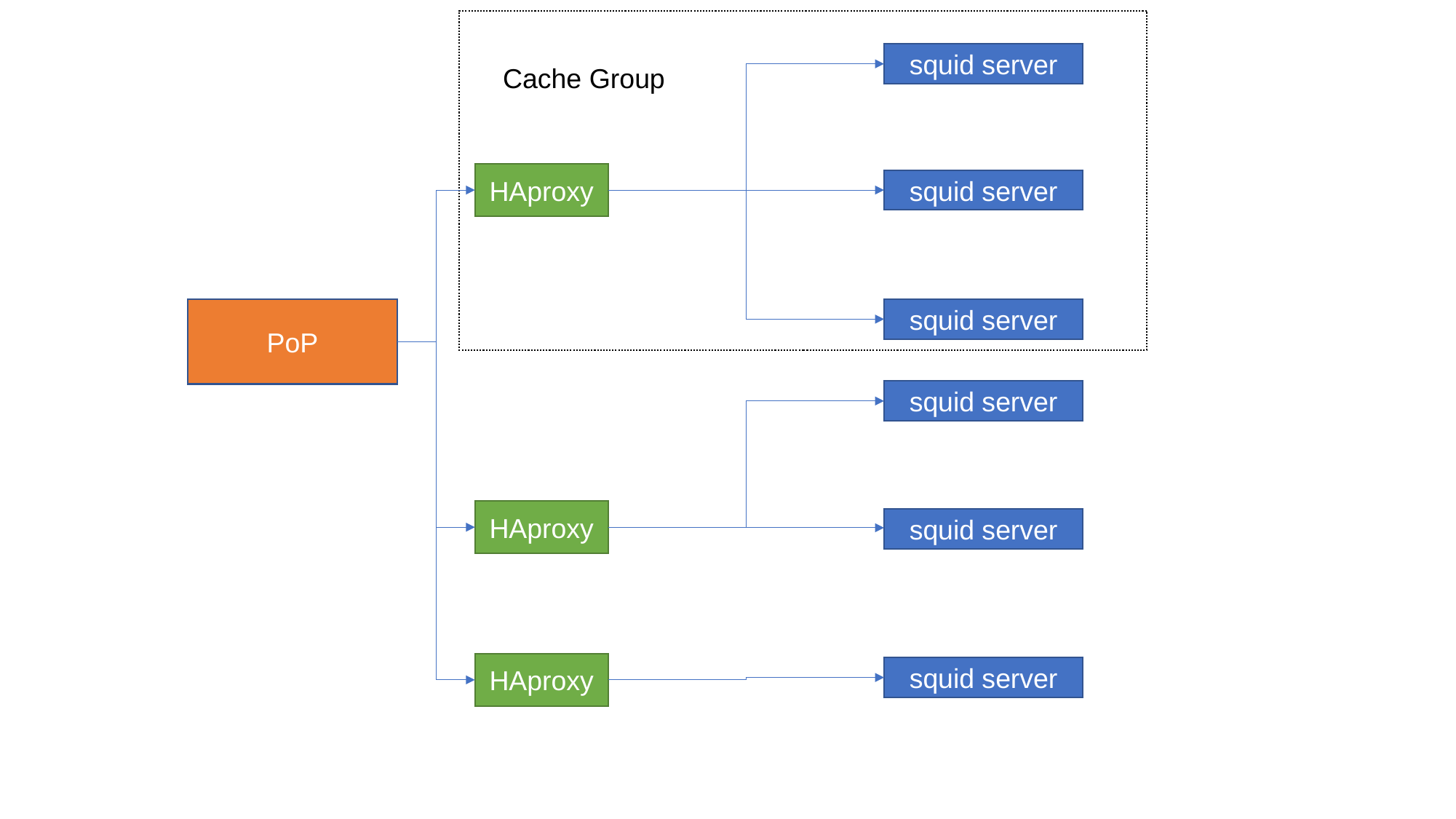

squid server
Cache Group
HAproxy
squid server
PoP
squid server
squid server
HAproxy
squid server
HAproxy
squid server